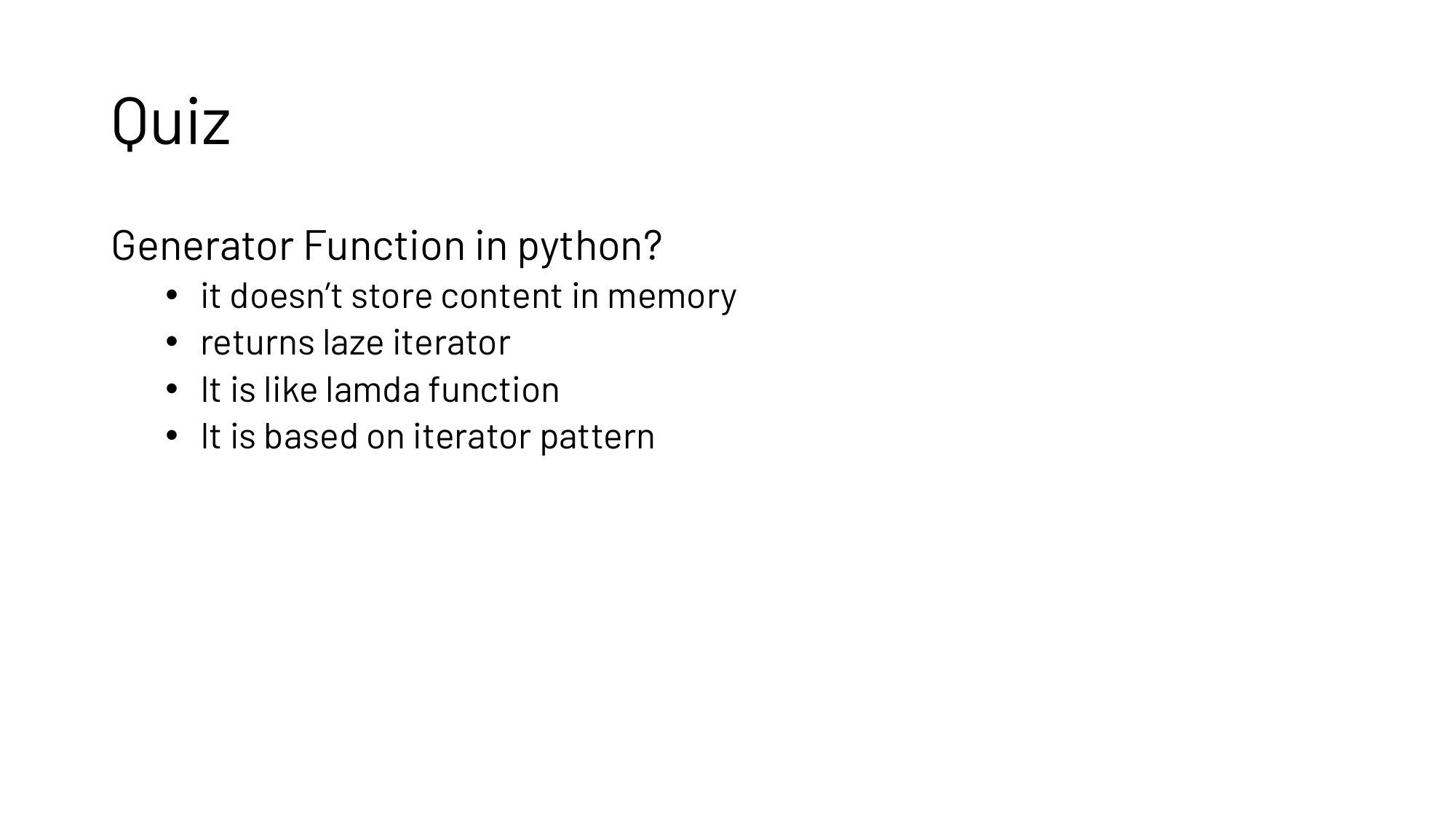

# Quiz
Generator Function in python?
 it doesn’t store content in memory
 returns laze iterator
 It is like lamda function
 It is based on iterator pattern